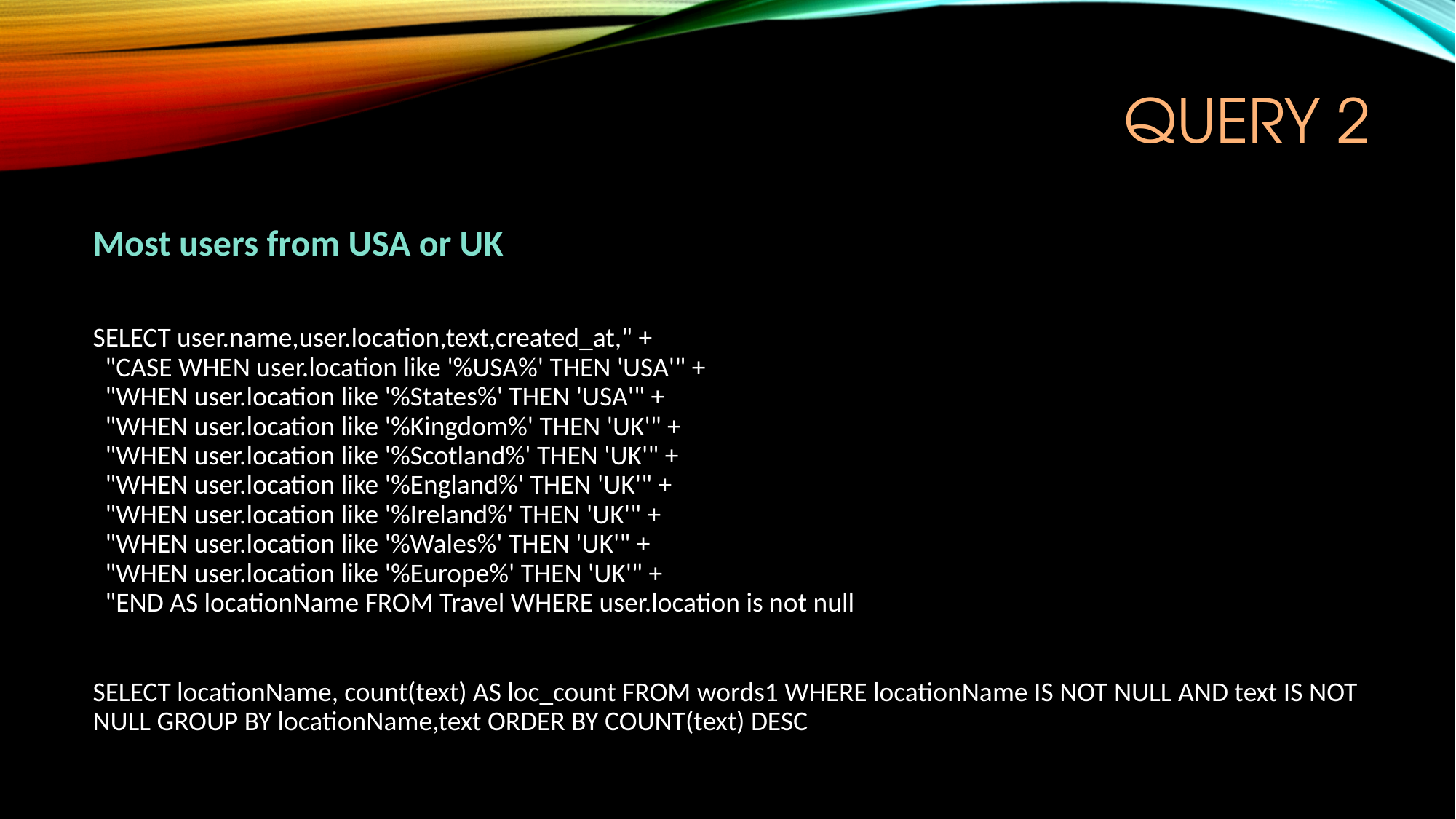

# Query 2
Most users from USA or UK

SELECT user.name,user.location,text,created_at," +
  "CASE WHEN user.location like '%USA%' THEN 'USA'" +
  "WHEN user.location like '%States%' THEN 'USA'" +
  "WHEN user.location like '%Kingdom%' THEN 'UK'" +
  "WHEN user.location like '%Scotland%' THEN 'UK'" +
  "WHEN user.location like '%England%' THEN 'UK'" +
  "WHEN user.location like '%Ireland%' THEN 'UK'" +
  "WHEN user.location like '%Wales%' THEN 'UK'" +
  "WHEN user.location like '%Europe%' THEN 'UK'" +
  "END AS locationName FROM Travel WHERE user.location is not null

SELECT locationName, count(text) AS loc_count FROM words1 WHERE locationName IS NOT NULL AND text IS NOT NULL GROUP BY locationName,text ORDER BY COUNT(text) DESC